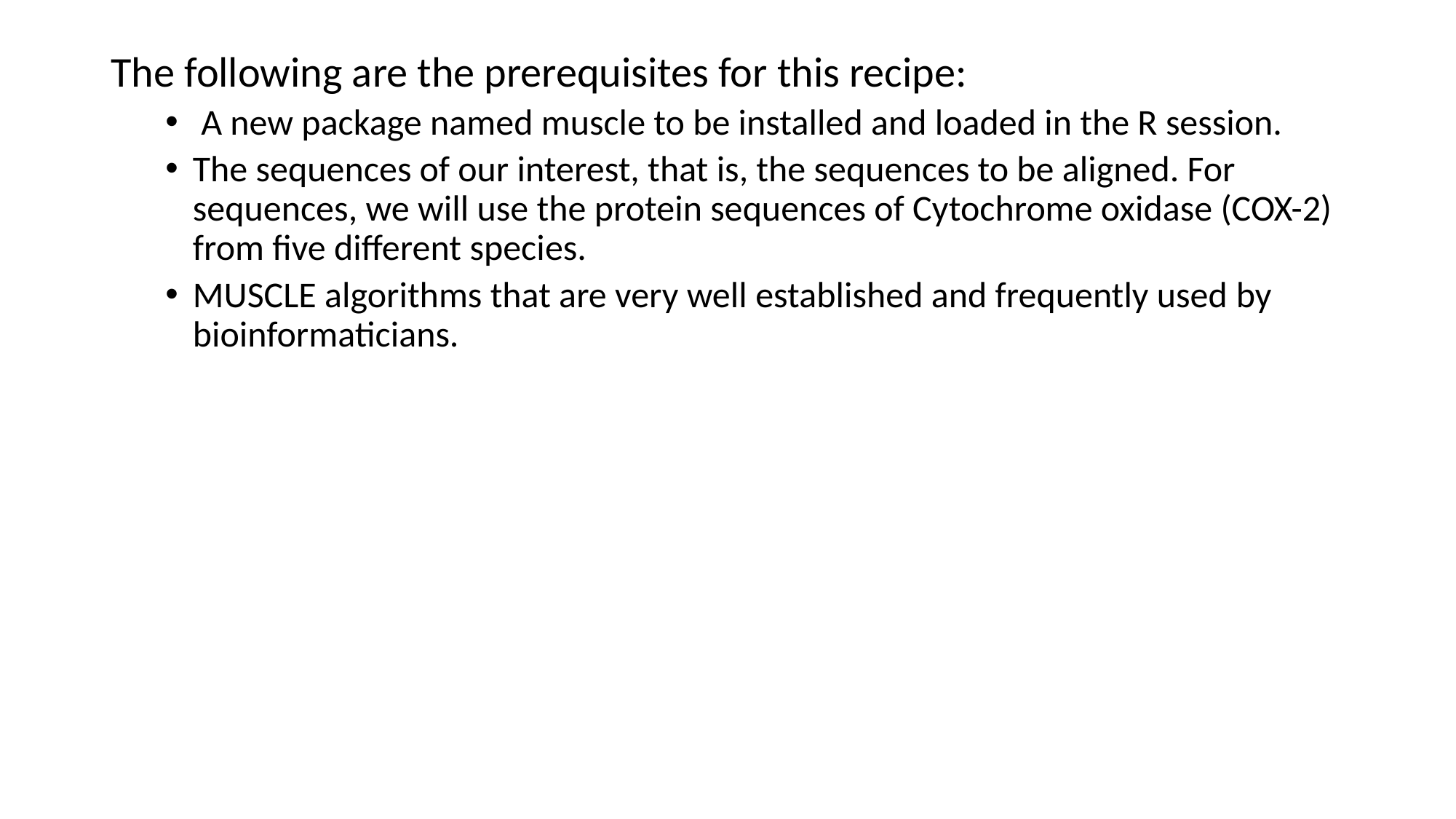

The following are the prerequisites for this recipe:
 A new package named muscle to be installed and loaded in the R session.
The sequences of our interest, that is, the sequences to be aligned. For sequences, we will use the protein sequences of Cytochrome oxidase (COX-2) from five different species.
MUSCLE algorithms that are very well established and frequently used by bioinformaticians.